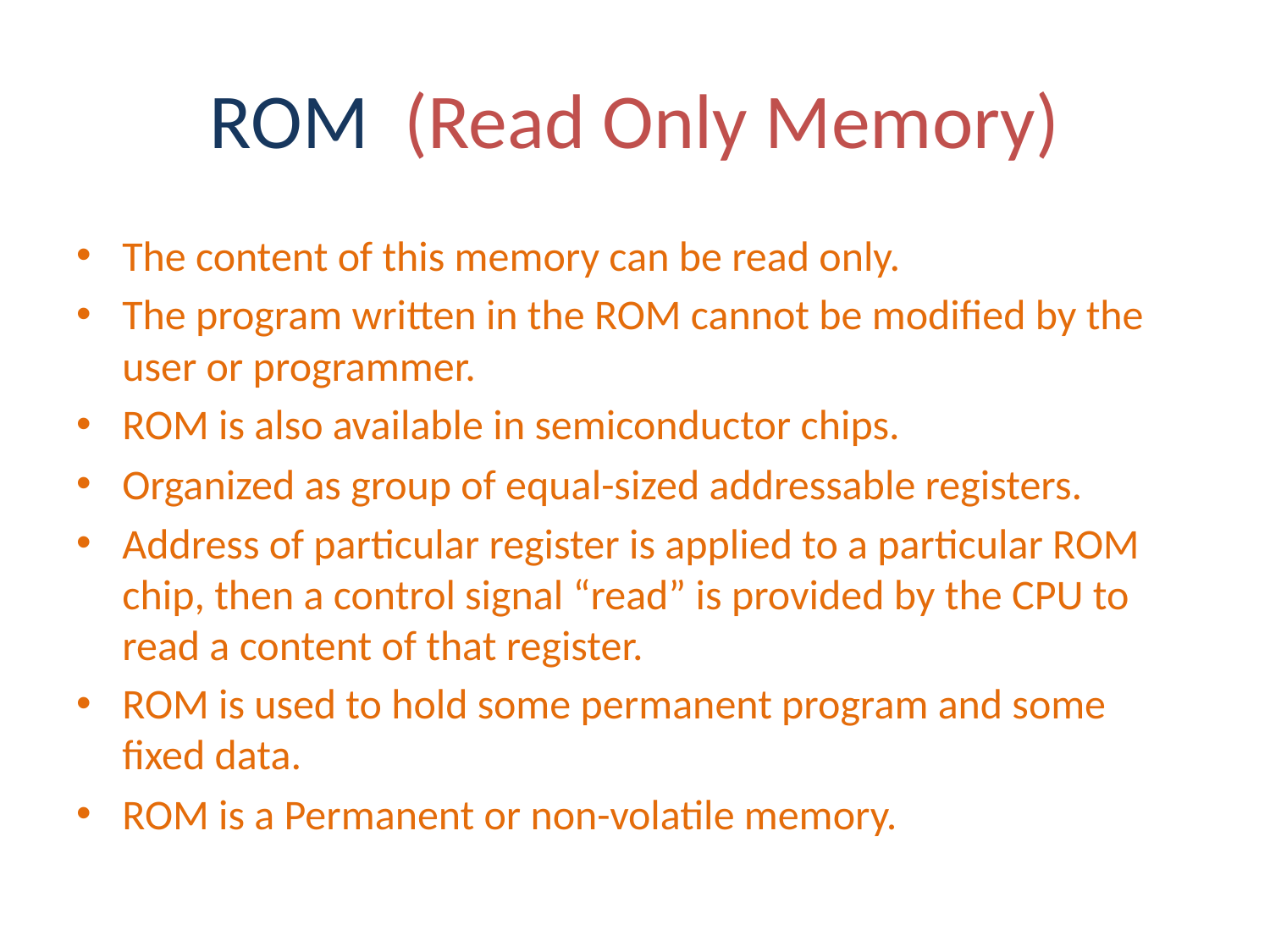

# ROM  (Read Only Memory)
The content of this memory can be read only.
The program written in the ROM cannot be modified by the user or programmer.
ROM is also available in semiconductor chips.
Organized as group of equal-sized addressable registers.
Address of particular register is applied to a particular ROM chip, then a control signal “read” is provided by the CPU to read a content of that register.
ROM is used to hold some permanent program and some fixed data.
ROM is a Permanent or non-volatile memory.